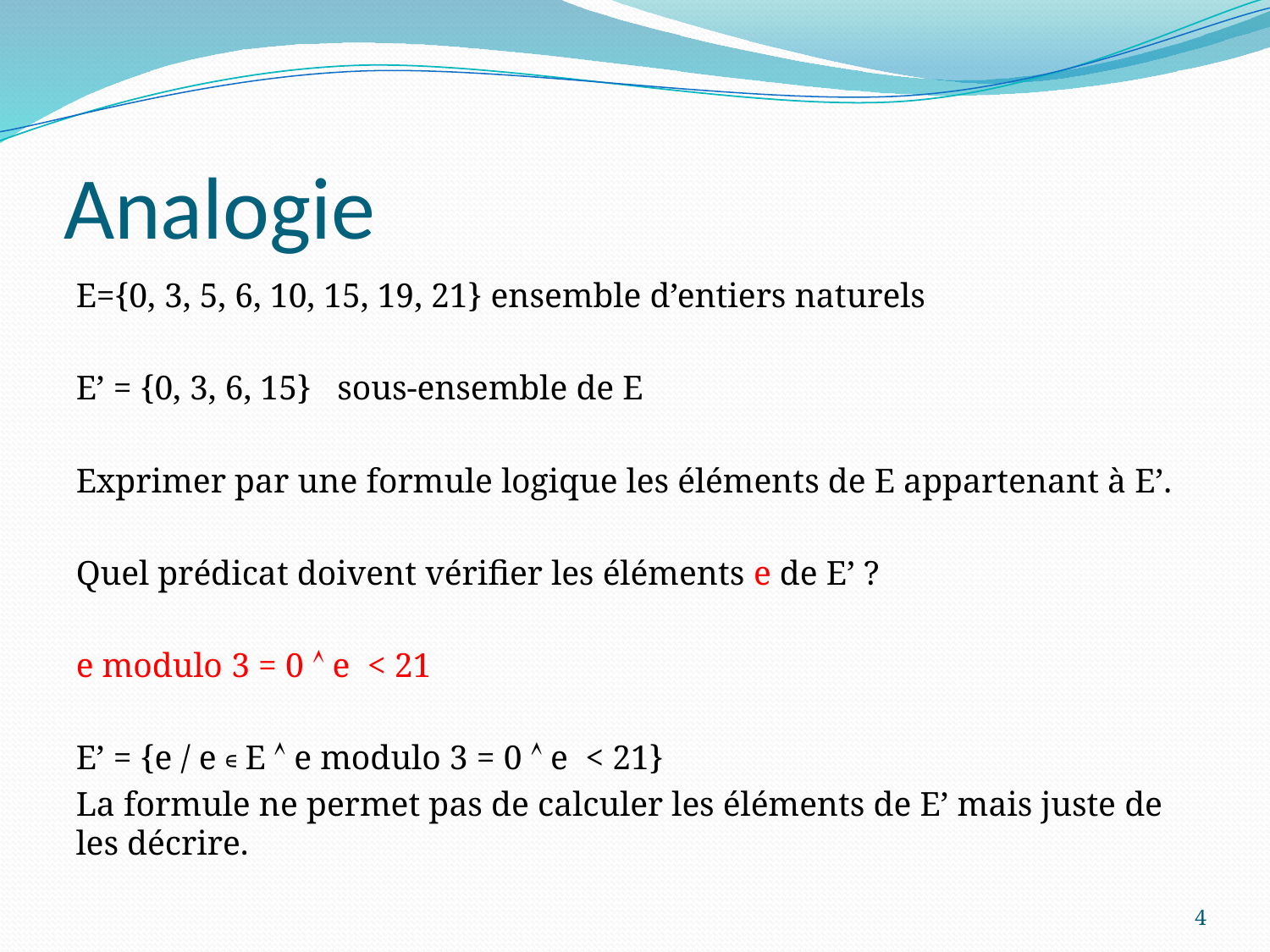

# Analogie
E={0, 3, 5, 6, 10, 15, 19, 21} ensemble d’entiers naturels

E’ = {0, 3, 6, 15}   sous-ensemble de E

Exprimer par une formule logique les éléments de E appartenant à E’.

Quel prédicat doivent vérifier les éléments e de E’ ?

e modulo 3 = 0 ∧ e  < 21

E’ = {e / e ∊ E ∧ e modulo 3 = 0 ∧ e  < 21}
La formule ne permet pas de calculer les éléments de E’ mais juste de les décrire.

4